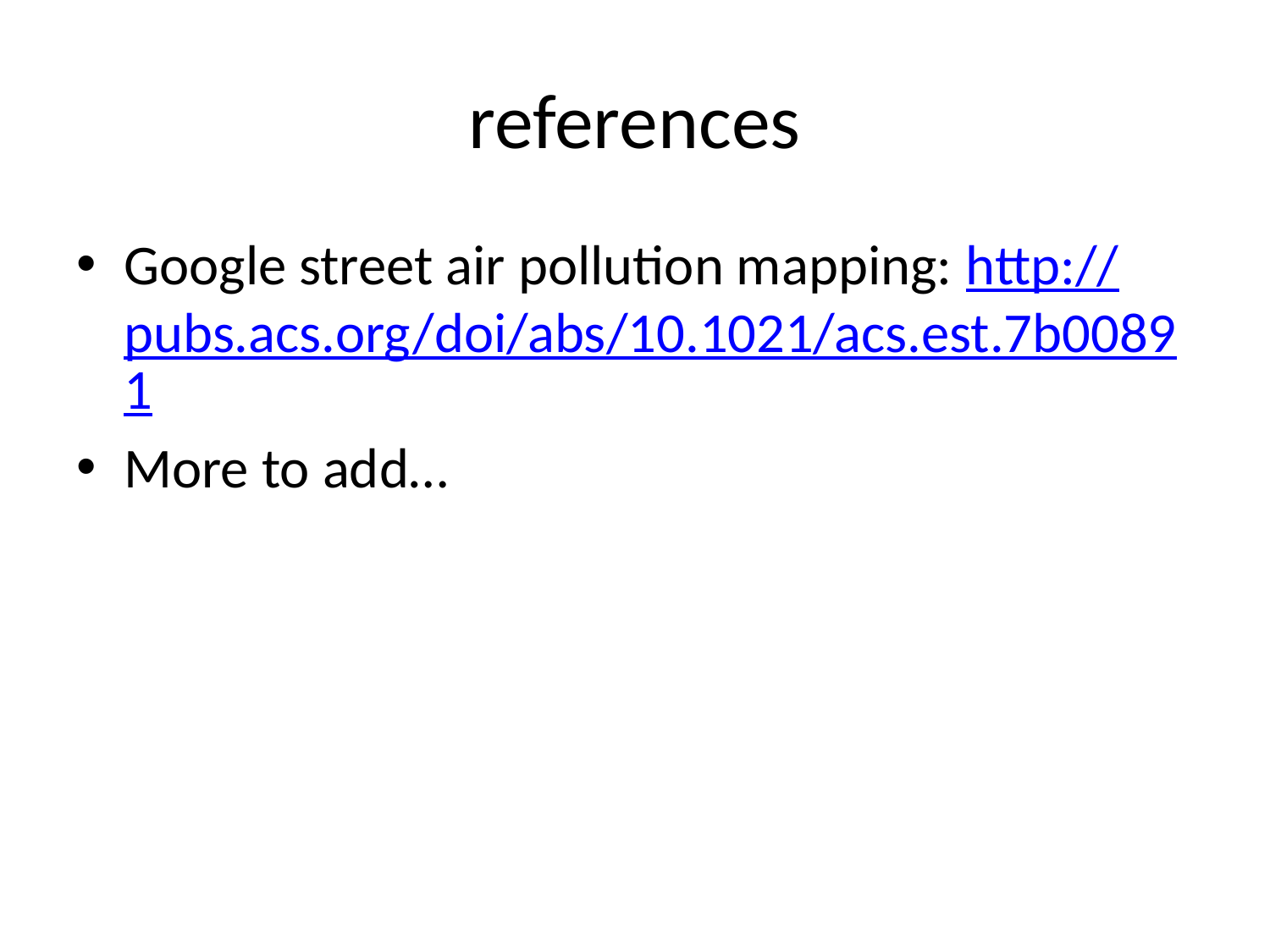

# references
Google street air pollution mapping:
http://pubs.acs.org/doi/abs/10.1021/acs.est.7b00891
More to add…